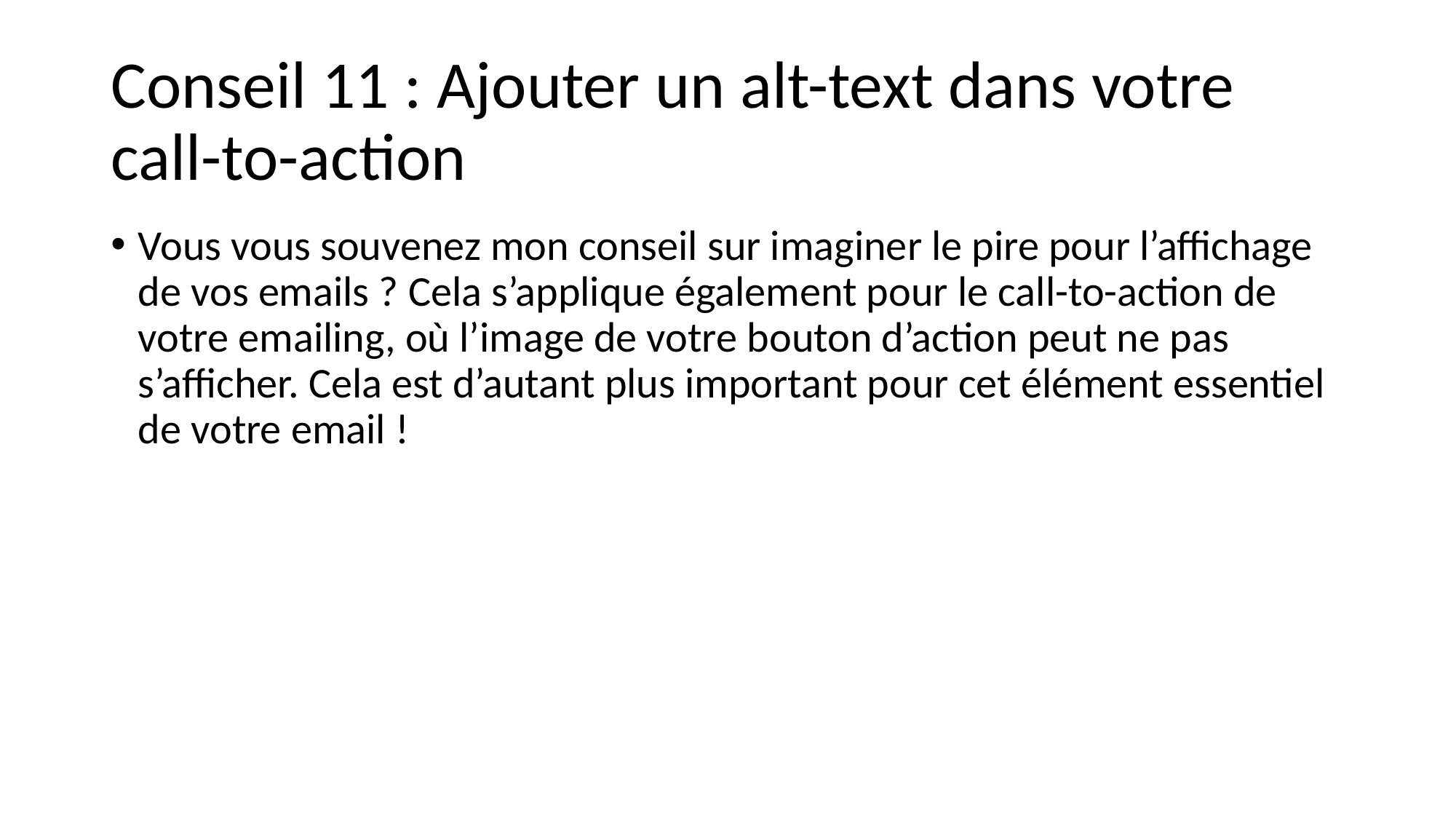

# Conseil 11 : Ajouter un alt-text dans votre call-to-action
Vous vous souvenez mon conseil sur imaginer le pire pour l’affichage de vos emails ? Cela s’applique également pour le call-to-action de votre emailing, où l’image de votre bouton d’action peut ne pas s’afficher. Cela est d’autant plus important pour cet élément essentiel de votre email !